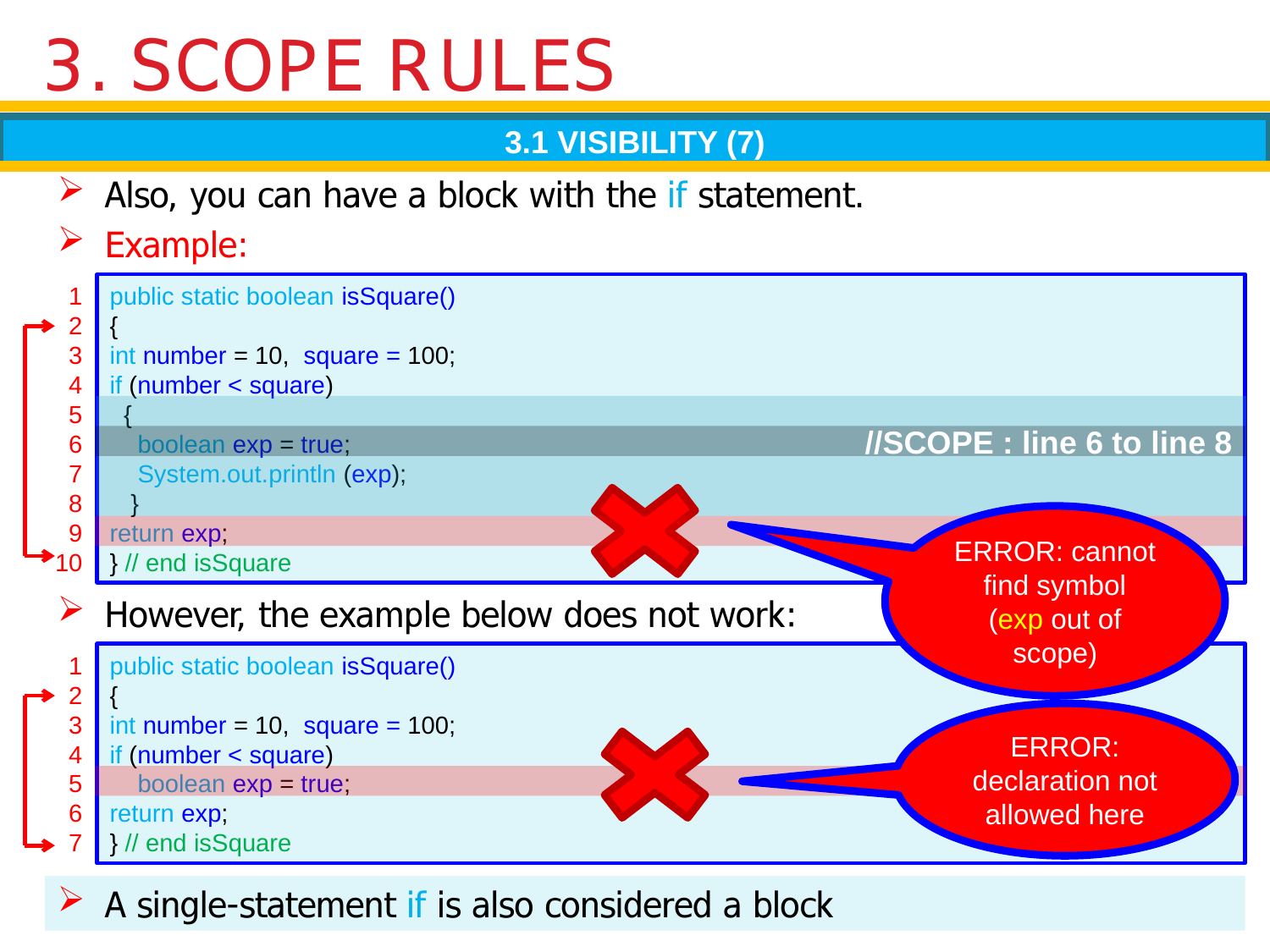

# 3. SCOPE RULES
3.1 VISIBILITY (7)
Also, you can have a block with the if statement.
Example:
1
2
3
4
5
6
7
8
9
10
public static boolean isSquare()
{
int number = 10,  square = 100;
if (number < square)
  {
    boolean exp = true;
    System.out.println (exp);
   }
return exp;
} // end isSquare

//SCOPE : line 6 to line 8

ERROR: cannot find symbol
(exp out of scope)

However, the example below does not work:
1
2
3
4
5
6
7
public static boolean isSquare()
{
int number = 10,  square = 100;
if (number < square)
    boolean exp = true;
return exp;
} // end isSquare
ERROR: declaration not allowed here

A single-statement if is also considered a block
17